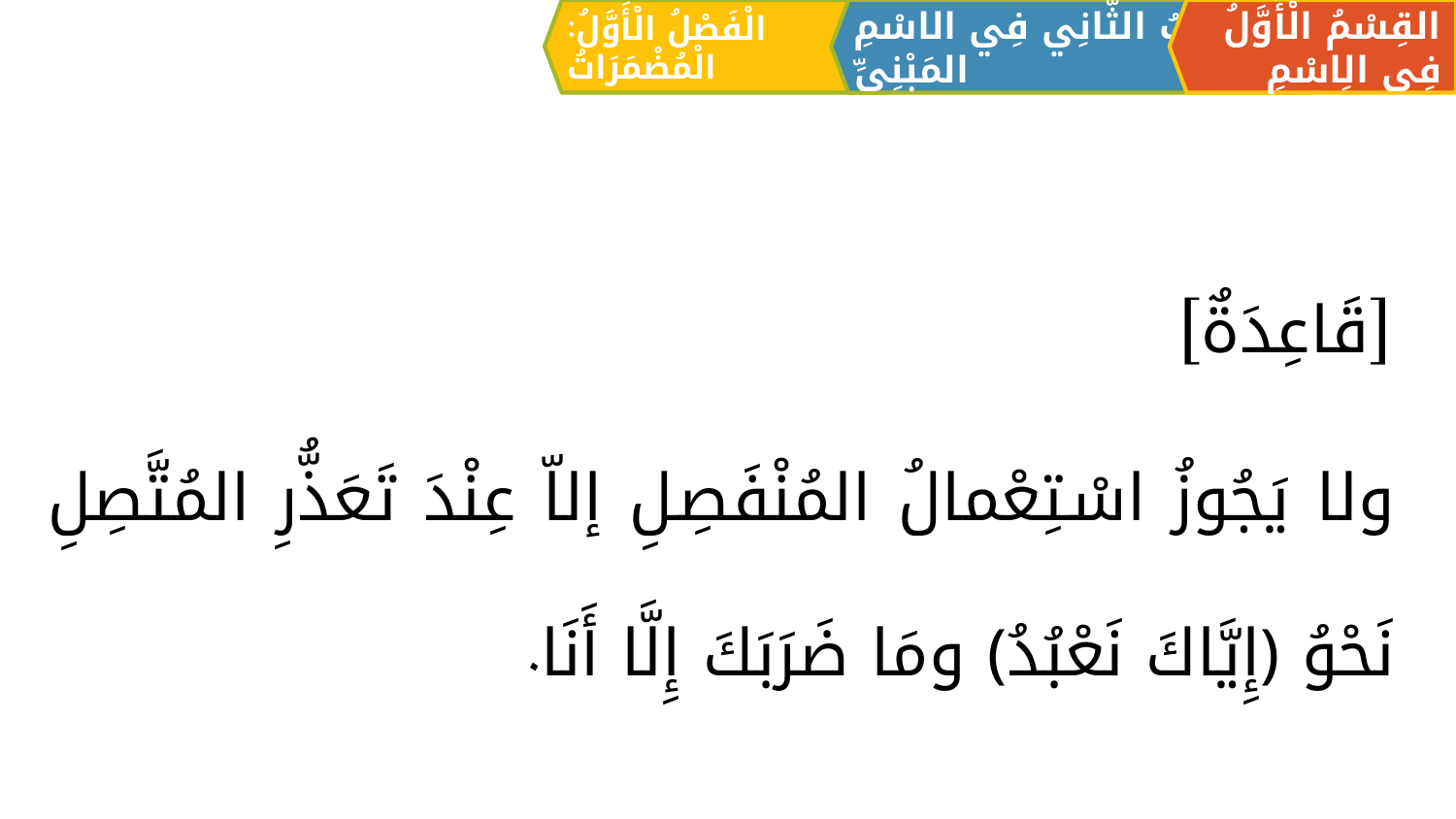

الْفَصْلُ الْأَوَّلُ: الْمُضْمَرَاتُ
القِسْمُ الْأَوَّلُ فِي الِاسْمِ
اَلبَابُ الثَّانِي فِي الاسْمِ المَبْنِيِّ
[قَاعِدَةٌ]
ولا يَجُوزُ اسْتِعْمالُ المُنْفَصِلِ إلاّ عِنْدَ تَعَذُّرِ المُتَّصِلِ نَحْوُ ﴿إِيَّاكَ نَعْبُدُ﴾ ومَا ضَرَبَكَ إِلَّا أَنَا.